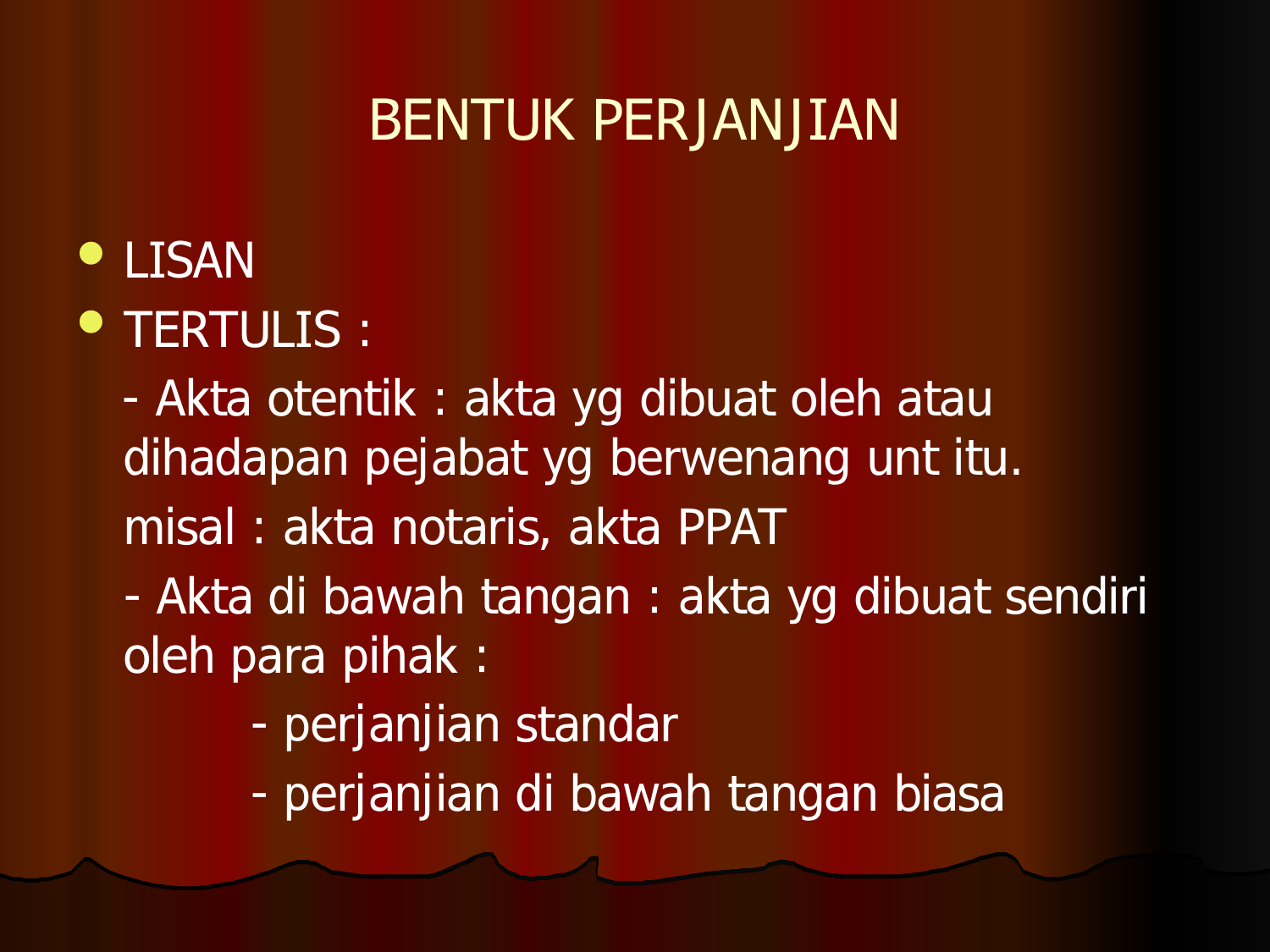

# BENTUK PERJANJIAN
LISAN
TERTULIS :
   - Akta otentik : akta yg dibuat oleh atau dihadapan pejabat yg berwenang unt itu.
	misal : akta notaris, akta PPAT
	- Akta di bawah tangan : akta yg dibuat sendiri oleh para pihak :
		- perjanjian standar
		- perjanjian di bawah tangan biasa